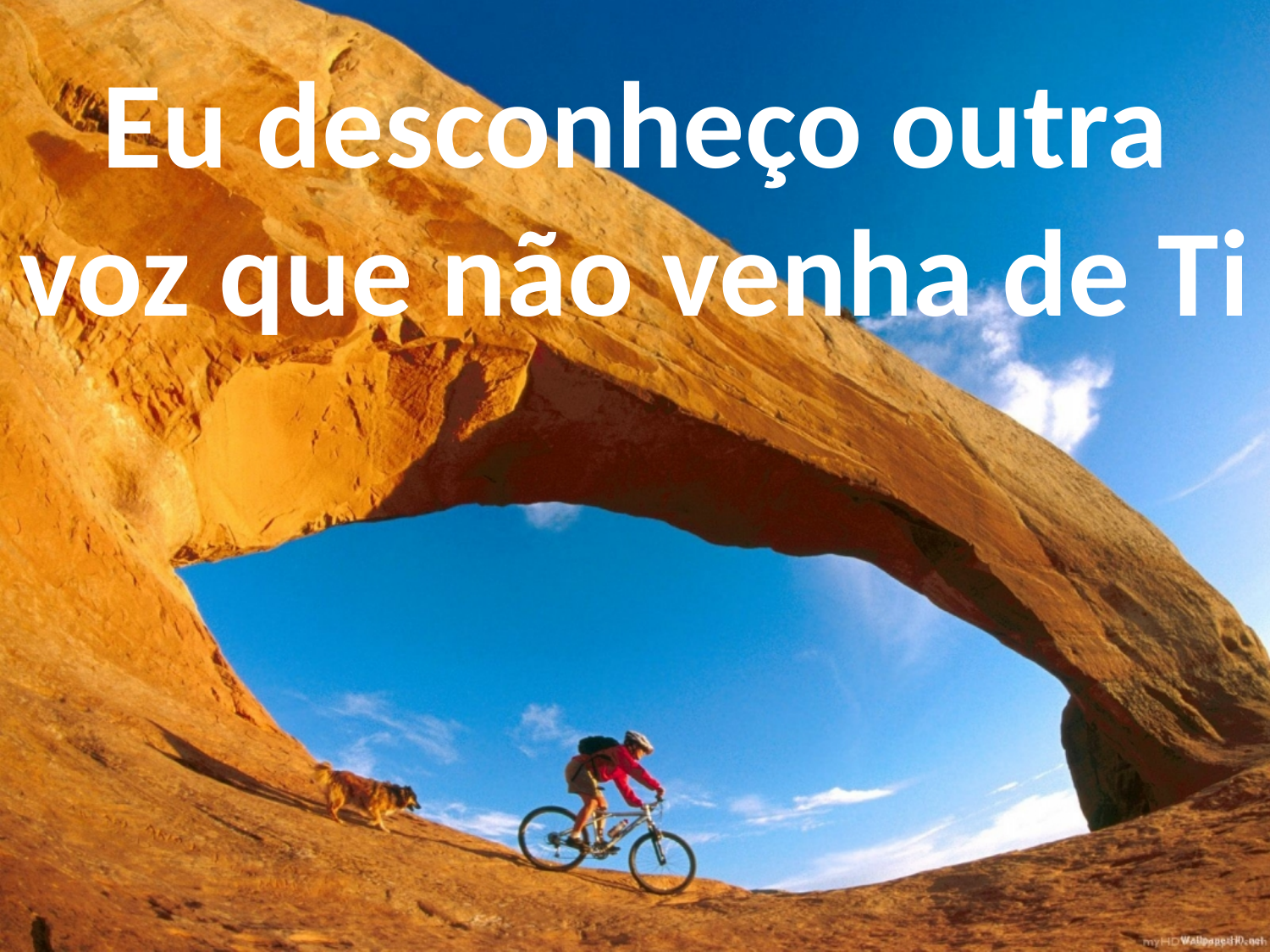

Eu desconheço outra voz que não venha de Ti